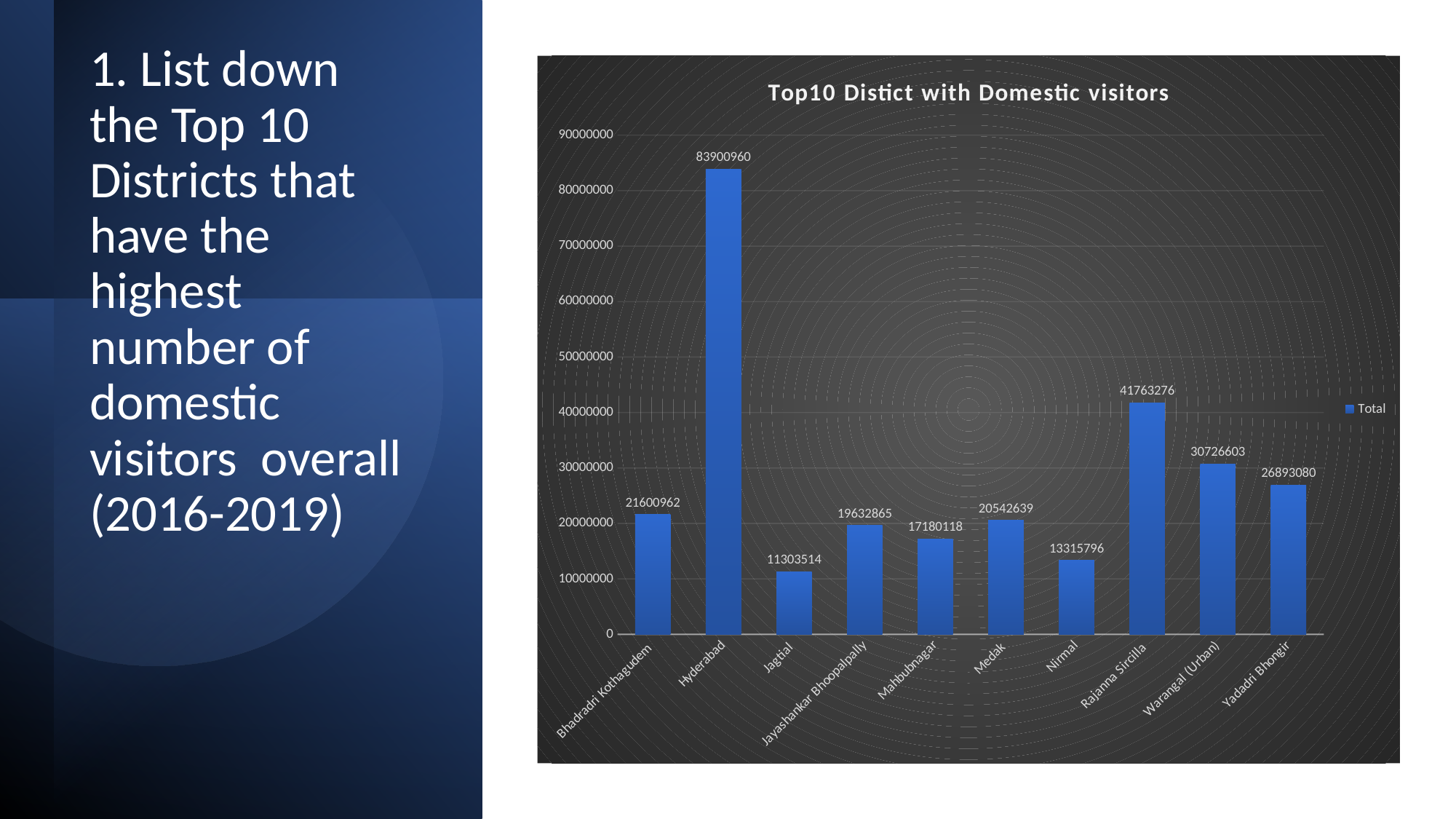

1. List down the Top 10 Districts that have the highest number of domestic visitors  overall (2016-2019)

### Chart: Top10 Distict with Domestic visitors

| Category | Total |
|---|---|
| Bhadradri Kothagudem  | 21600962.0 |
| Hyderabad | 83900960.0 |
| Jagtial  | 11303514.0 |
| Jayashankar Bhoopalpally | 19632865.0 |
| Mahbubnagar | 17180118.0 |
| Medak  | 20542639.0 |
| Nirmal | 13315796.0 |
| Rajanna Sircilla  | 41763276.0 |
| Warangal (Urban) | 30726603.0 |
| Yadadri Bhongir | 26893080.0 |